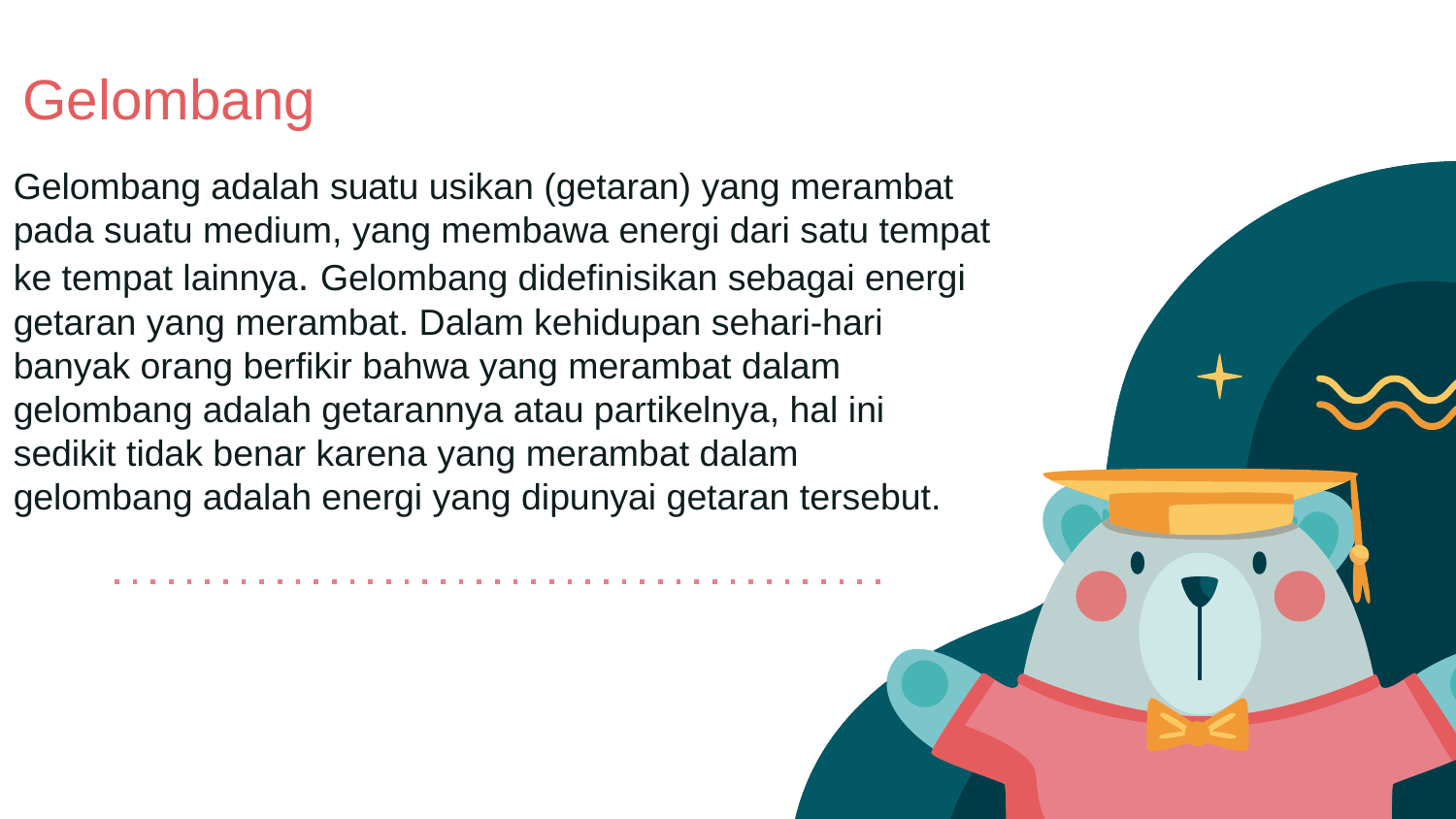

# Gelombang
Gelombang adalah suatu usikan (getaran) yang merambat
pada suatu medium, yang membawa energi dari satu tempat
ke tempat lainnya. Gelombang didefinisikan sebagai energi
getaran yang merambat. Dalam kehidupan sehari-hari
banyak orang berfikir bahwa yang merambat dalam
gelombang adalah getarannya atau partikelnya, hal ini
sedikit tidak benar karena yang merambat dalam
gelombang adalah energi yang dipunyai getaran tersebut.